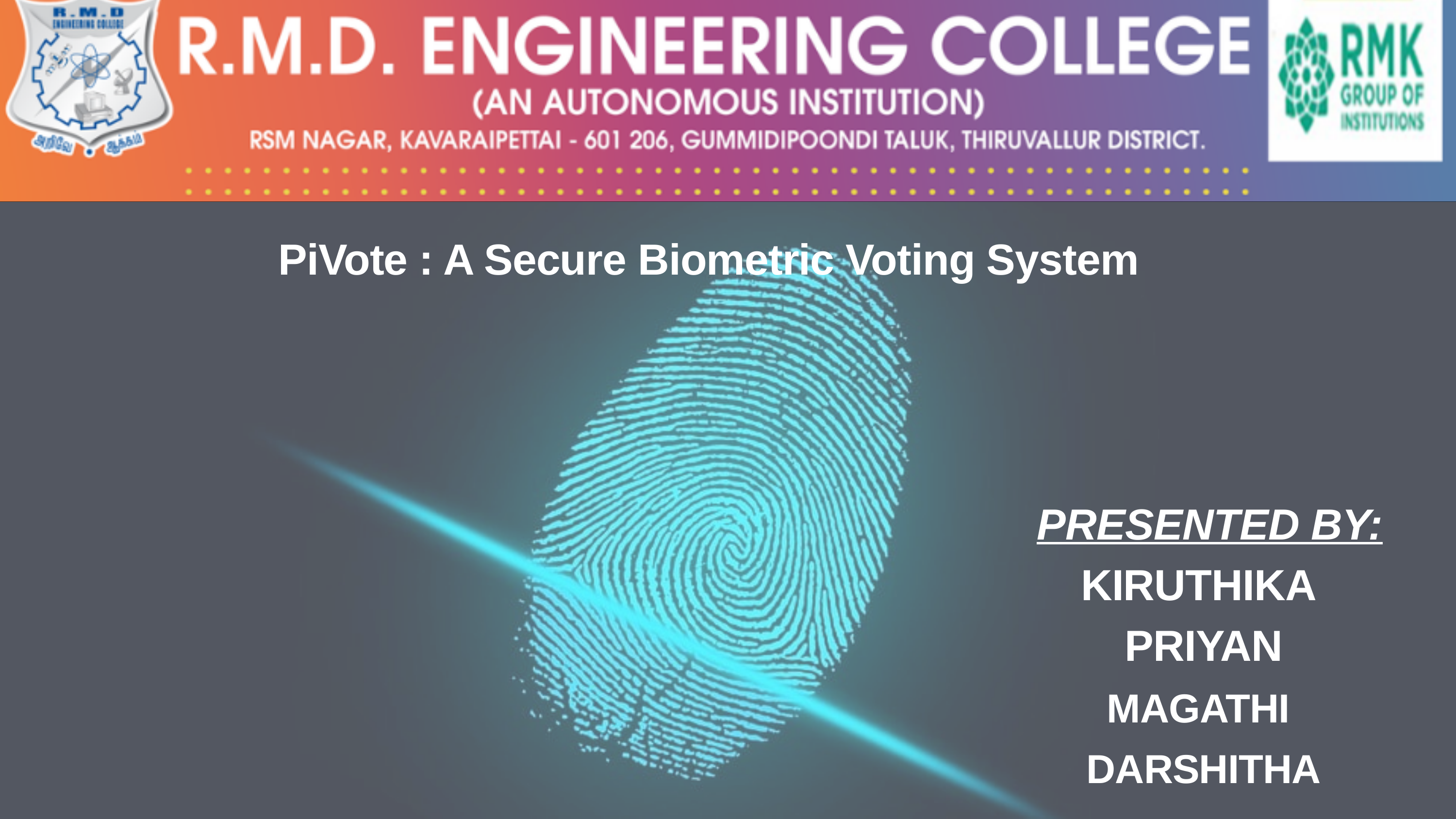

PiVote : A Secure Biometric Voting System

 PRESENTED BY:
KIRUTHIKA
 PRIYAN
MAGATHI
DARSHITHA